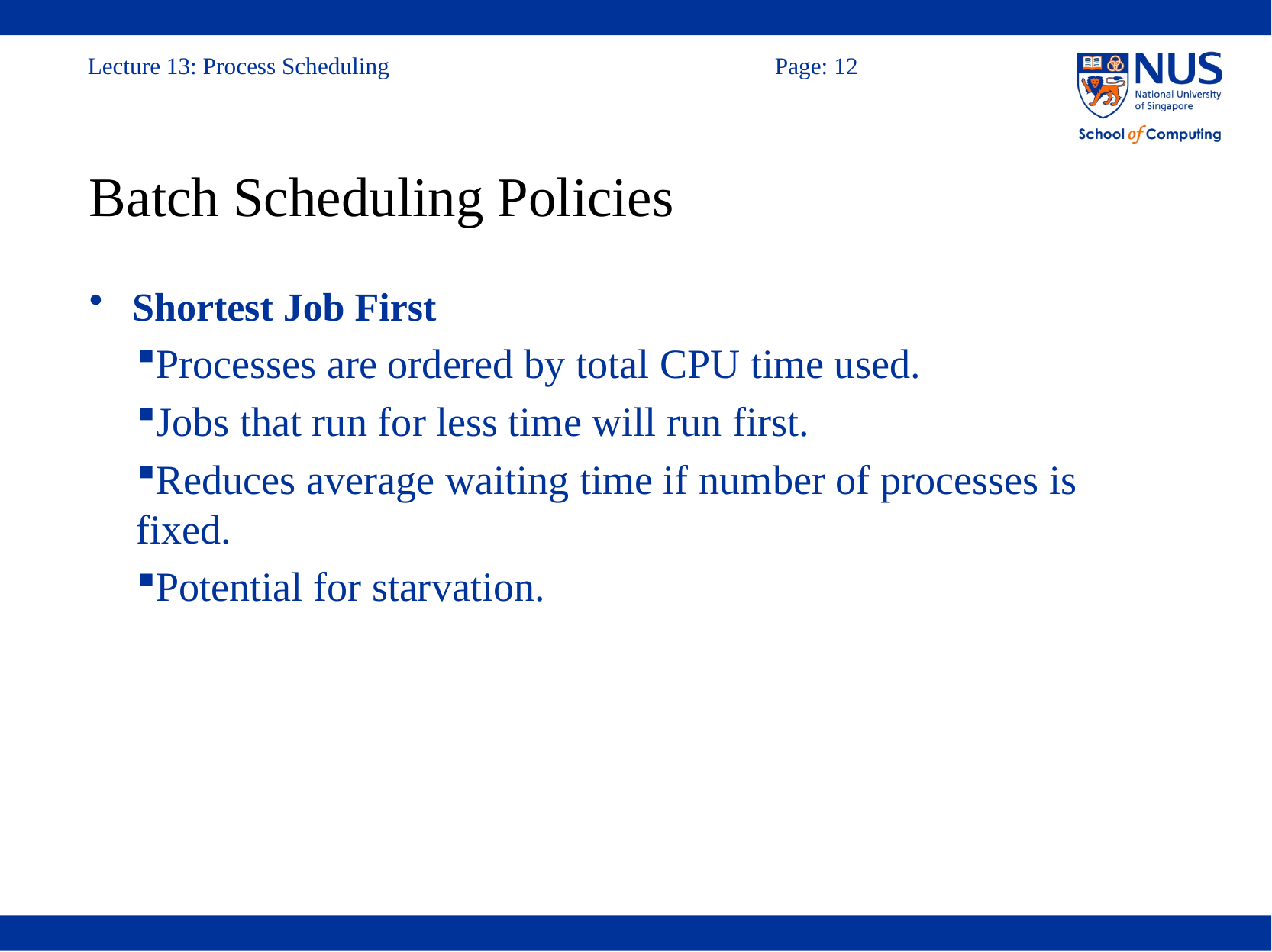

# Batch Scheduling Policies
Shortest Job First
Processes are ordered by total CPU time used.
Jobs that run for less time will run first.
Reduces average waiting time if number of processes is fixed.
Potential for starvation.